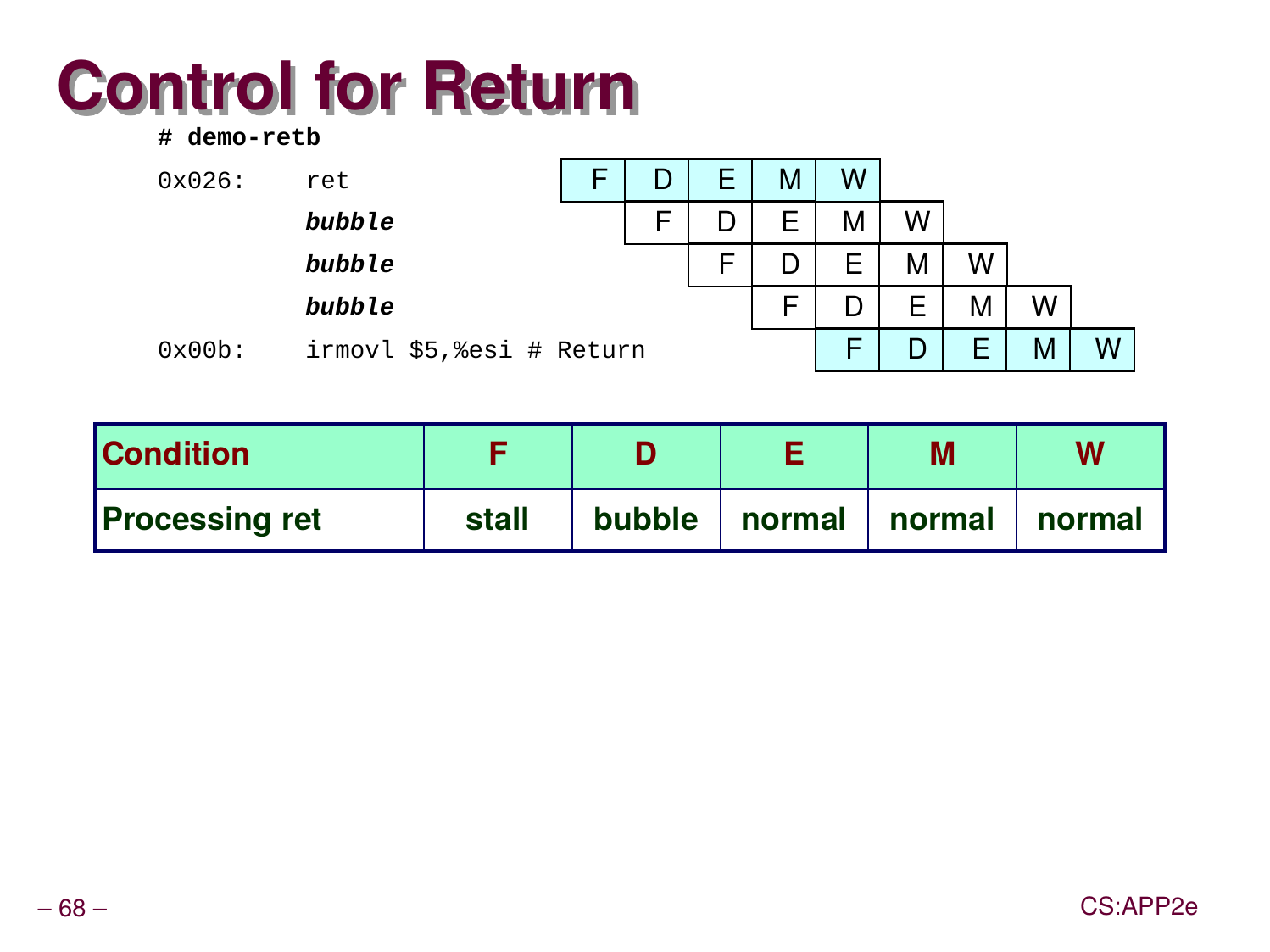

# Control for Return

# demo
-
retb

F
D
E
M
W
0x026:    ret

F
D
E
M
W
bubble

F
D
E
M
W
bubble

F
D
E
M
W
bubble

F
F
D
D
E
E
M
M
W
W
0x00b:
irmovl
$5,%
esi
# Return
| Condition | F | D | E | M | W |
| --- | --- | --- | --- | --- | --- |
| Processing ret | stall | bubble | normal | normal | normal |